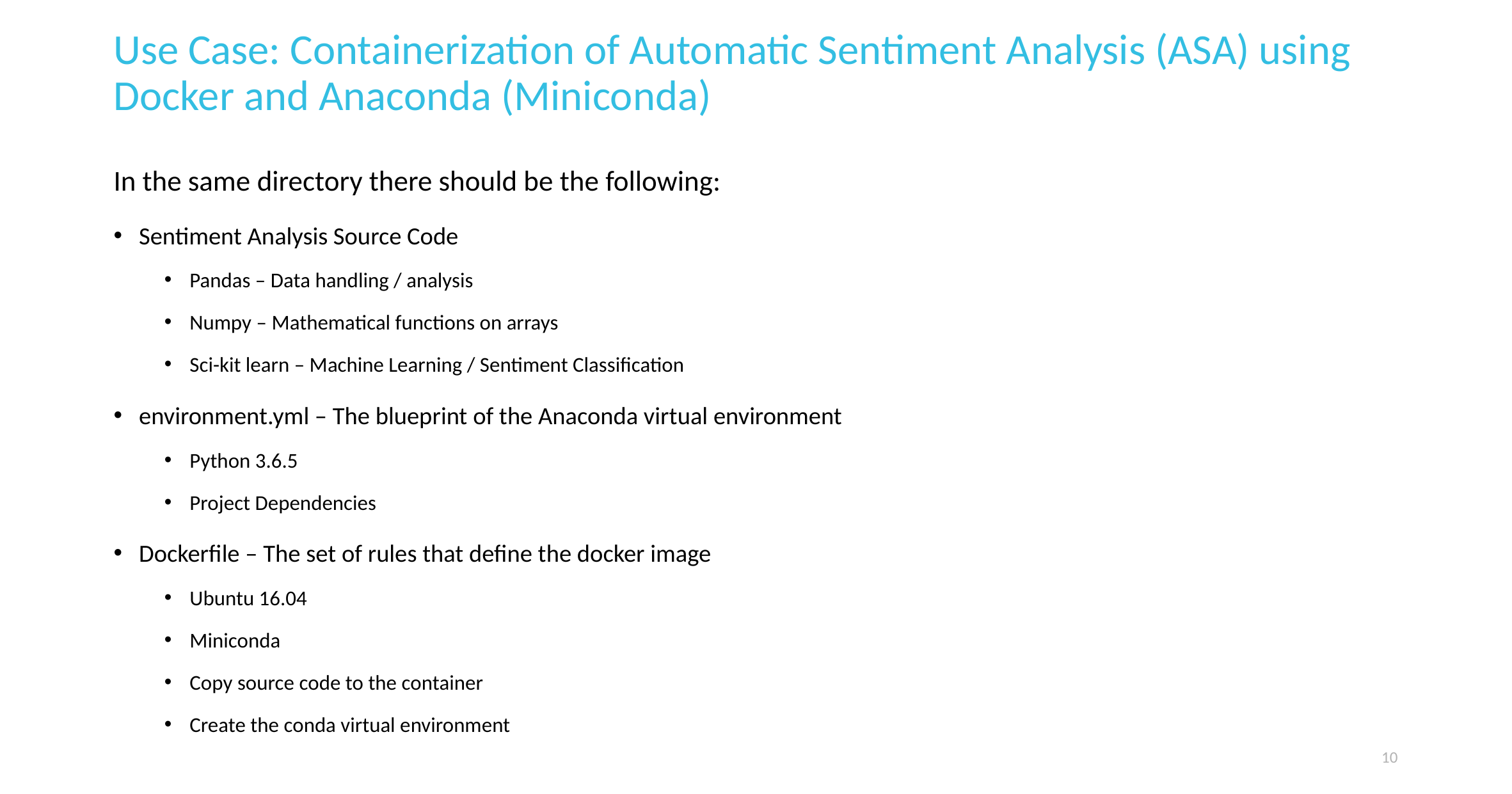

# Use Case: Containerization of Automatic Sentiment Analysis (ASA) using Docker and Anaconda (Miniconda)
In the same directory there should be the following:
Sentiment Analysis Source Code
Pandas – Data handling / analysis
Numpy – Mathematical functions on arrays
Sci-kit learn – Machine Learning / Sentiment Classification
environment.yml – The blueprint of the Anaconda virtual environment
Python 3.6.5
Project Dependencies
Dockerfile – The set of rules that define the docker image
Ubuntu 16.04
Miniconda
Copy source code to the container
Create the conda virtual environment
10